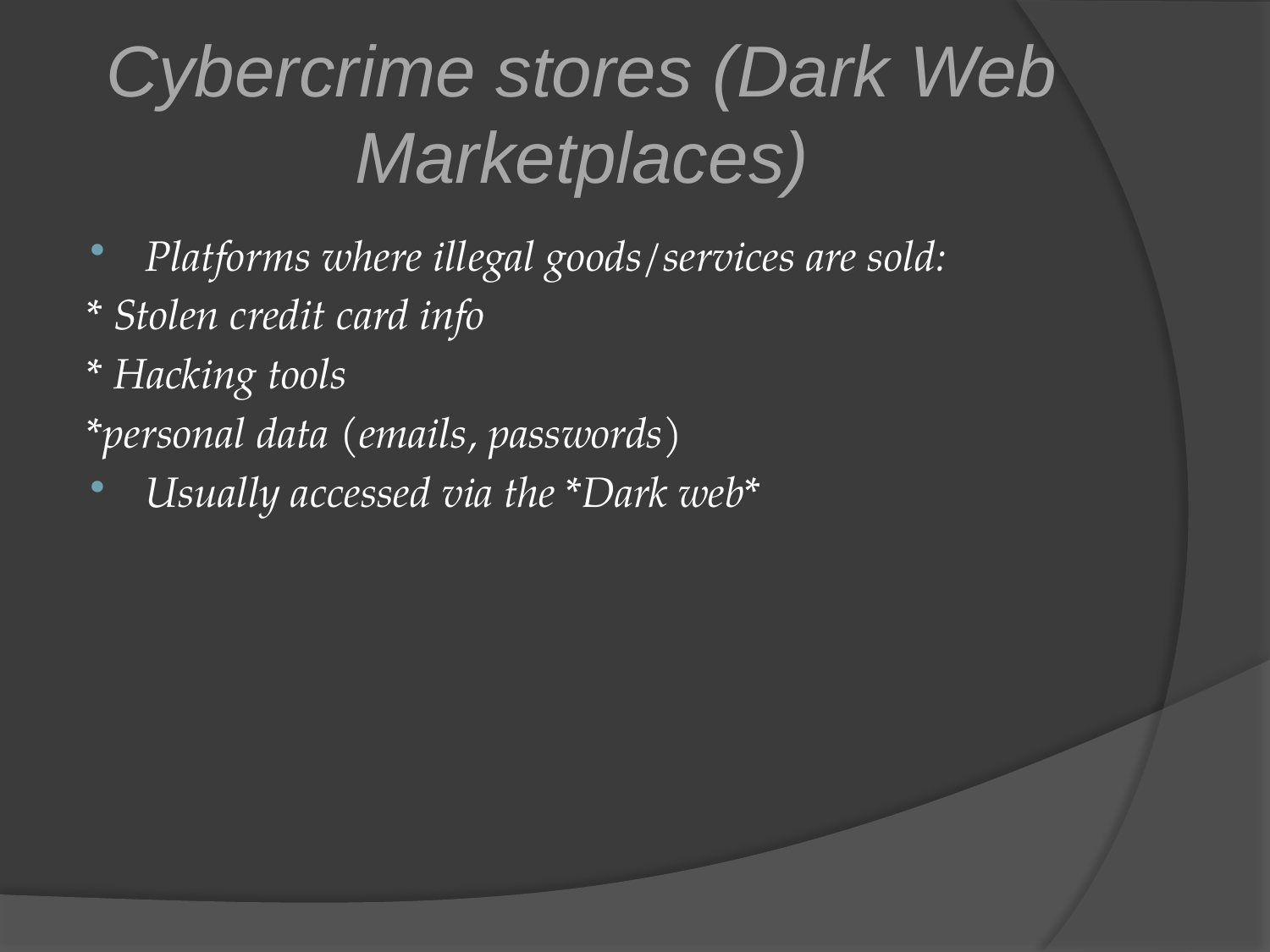

# Cybercrime stores (Dark Web Marketplaces)
Platforms where illegal goods/services are sold:
* Stolen credit card info
* Hacking tools
*personal data (emails, passwords)
Usually accessed via the *Dark web*